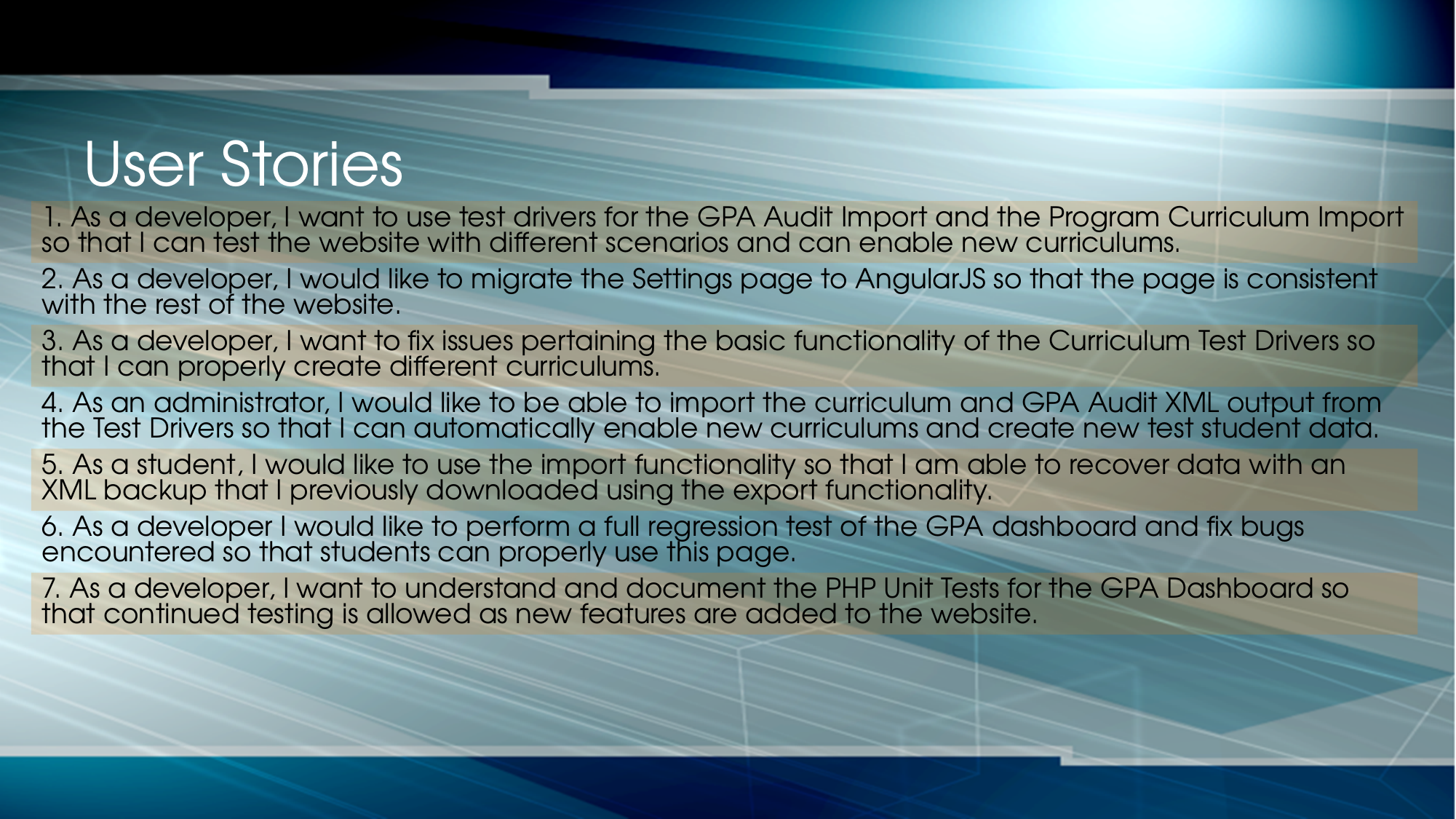

# User Stories
| 1. As a developer, I want to use test drivers for the GPA Audit Import and the Program Curriculum Import so that I can test the website with different scenarios and can enable new curriculums. |
| --- |
| 2. As a developer, I would like to migrate the Settings page to AngularJS so that the page is consistent with the rest of the website. |
| 3. As a developer, I want to fix issues pertaining the basic functionality of the Curriculum Test Drivers so that I can properly create different curriculums. |
| 4. As an administrator, I would like to be able to import the curriculum and GPA Audit XML output from the Test Drivers so that I can automatically enable new curriculums and create new test student data. |
| 5. As a student, I would like to use the import functionality so that I am able to recover data with an XML backup that I previously downloaded using the export functionality. |
| 6. As a developer I would like to perform a full regression test of the GPA dashboard and fix bugs encountered so that students can properly use this page. |
| 7. As a developer, I want to understand and document the PHP Unit Tests for the GPA Dashboard so that continued testing is allowed as new features are added to the website. |